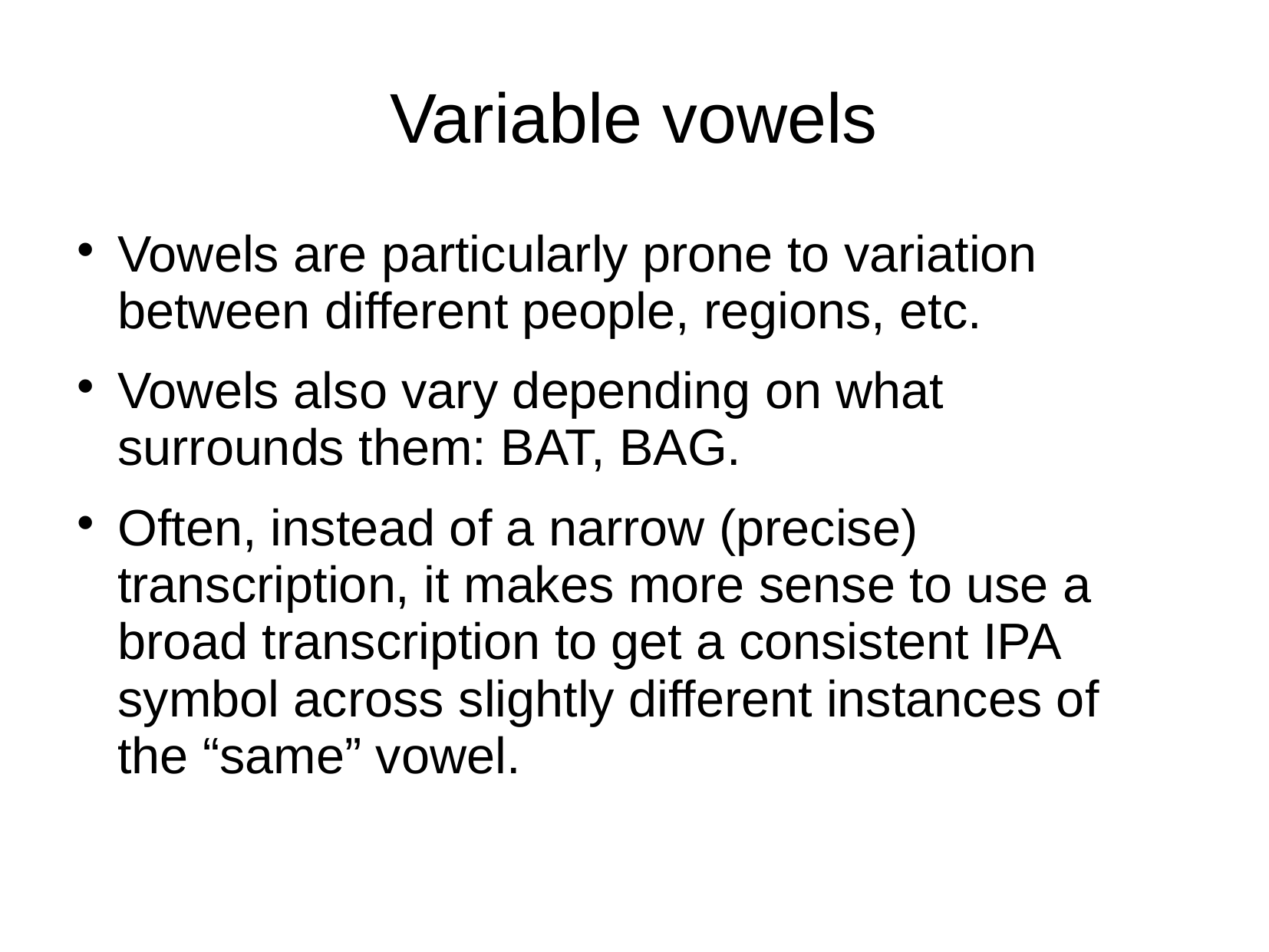

# Variable vowels
Vowels are particularly prone to variation between different people, regions, etc.
Vowels also vary depending on what surrounds them: BAT, BAG.
Often, instead of a narrow (precise) transcription, it makes more sense to use a broad transcription to get a consistent IPA symbol across slightly different instances of the “same” vowel.